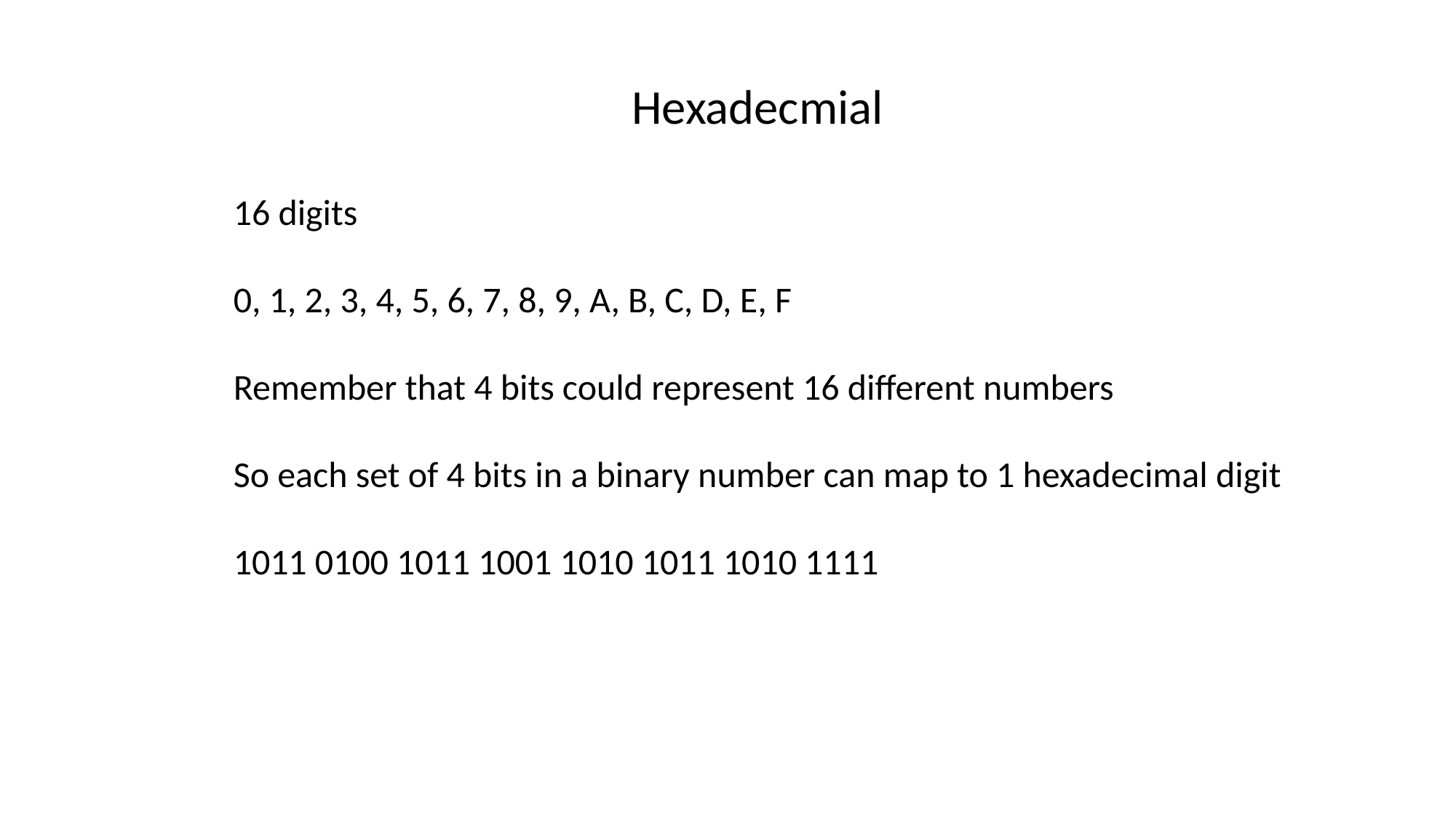

Hexadecmial

16 digits

0, 1, 2, 3, 4, 5, 6, 7, 8, 9, A, B, C, D, E, F

Remember that 4 bits could represent 16 different numbers

So each set of 4 bits in a binary number can map to 1 hexadecimal digit

1011 0100 1011 1001 1010 1011 1010 1111